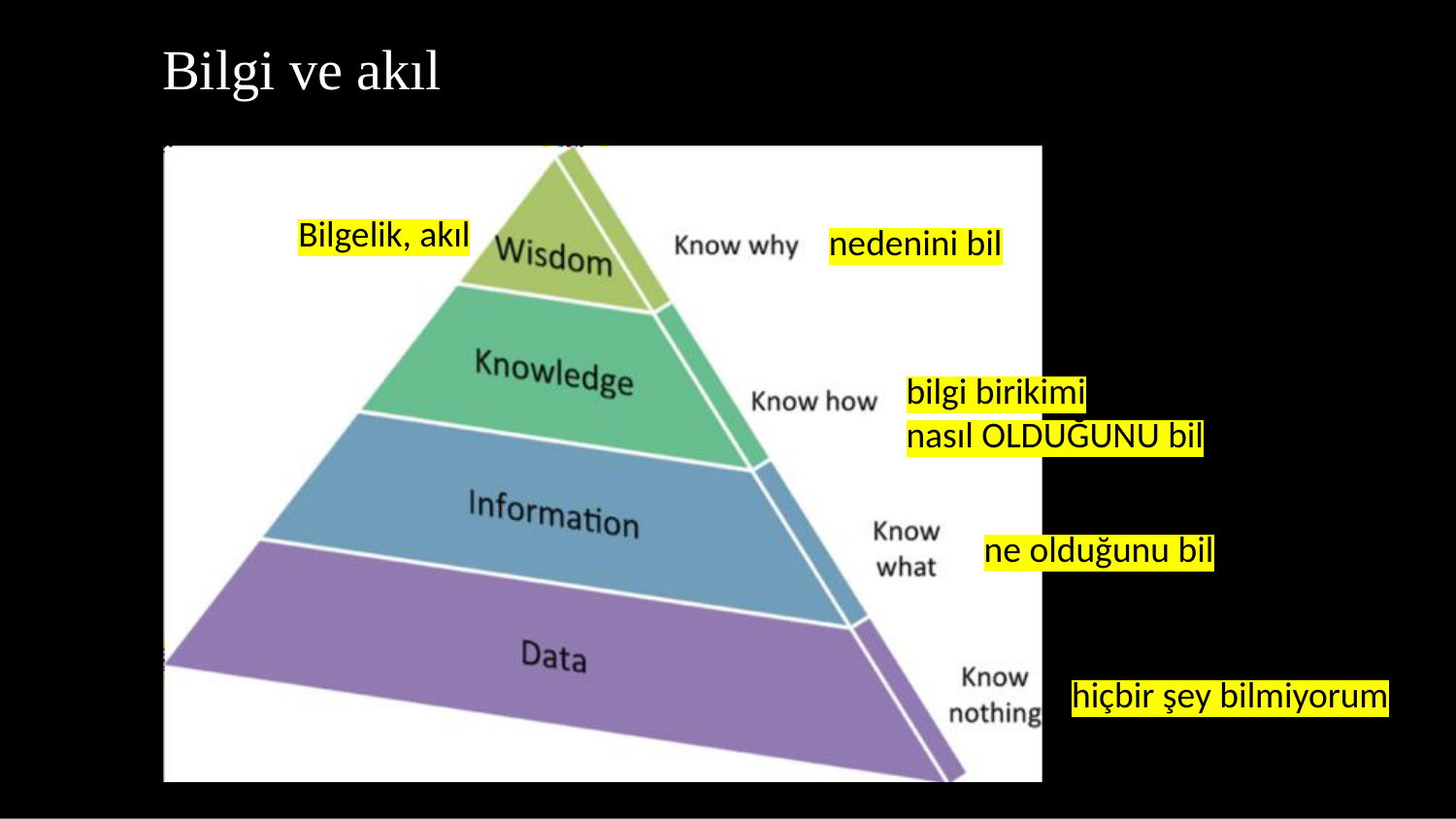

# Bilgi ve akıl

Bilgelik, akıl
nedenini bil
bilgi birikimi
nasıl OLDUĞUNU bil
ne olduğunu bil
hiçbir şey bilmiyorum